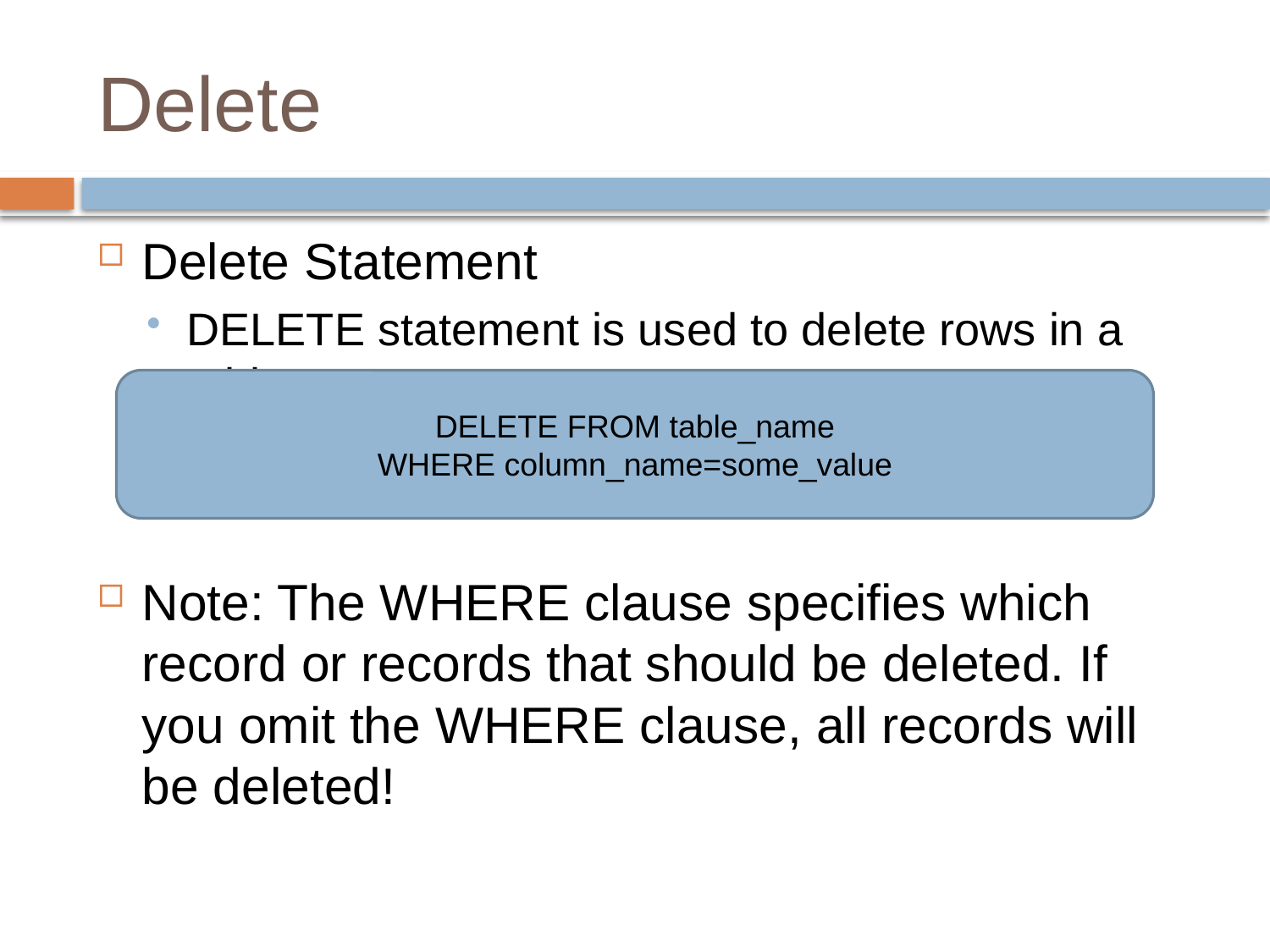

# Delete
Delete Statement
DELETE statement is used to delete rows in a table.

Note: The WHERE clause specifies which record or records that should be deleted. If you omit the WHERE clause, all records will be deleted!
DELETE FROM table_name
WHERE column_name=some_value